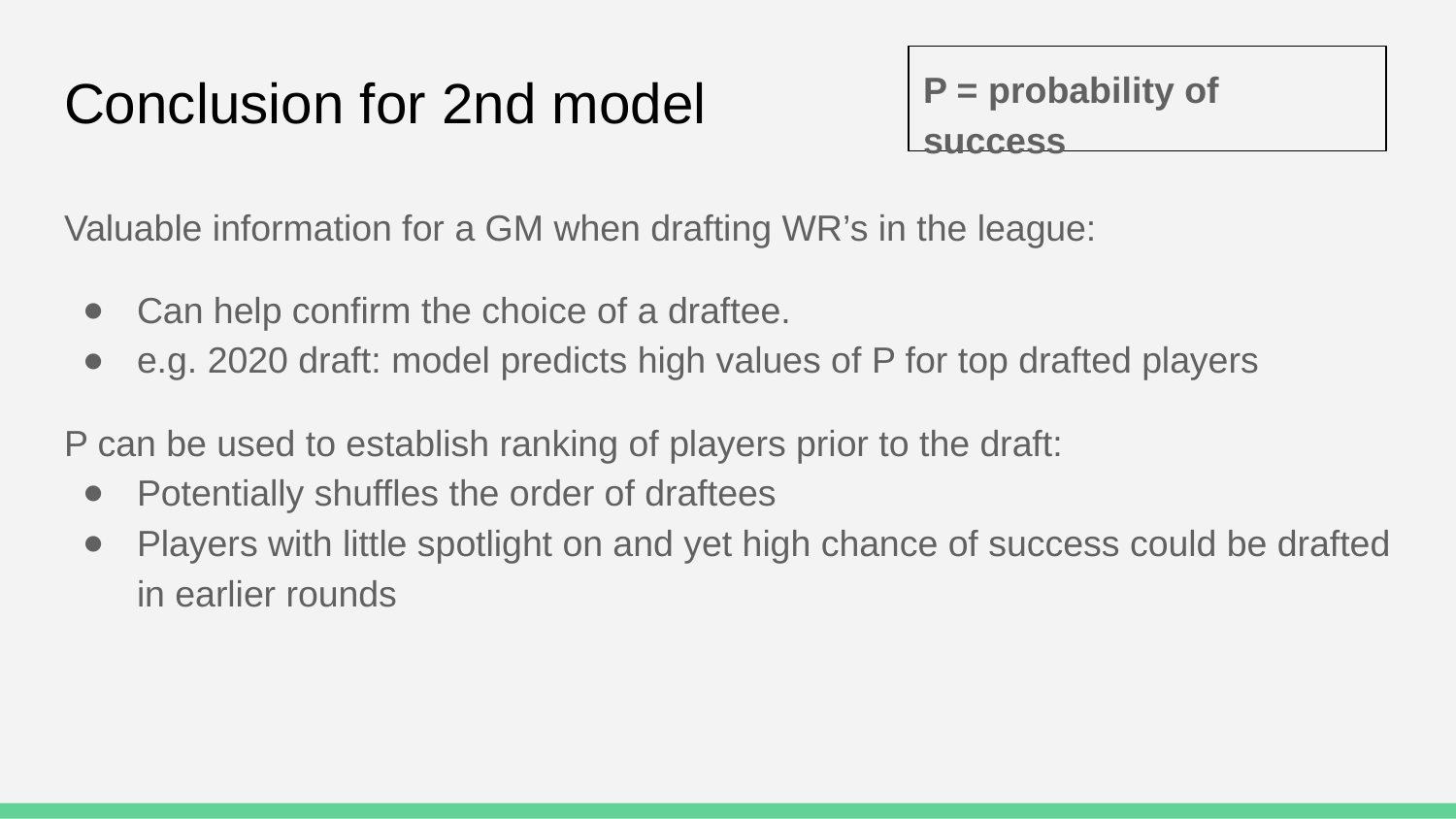

P = probability of success
# Conclusion for 2nd model
Valuable information for a GM when drafting WR’s in the league:
Can help confirm the choice of a draftee.
e.g. 2020 draft: model predicts high values of P for top drafted players
P can be used to establish ranking of players prior to the draft:
Potentially shuffles the order of draftees
Players with little spotlight on and yet high chance of success could be drafted in earlier rounds